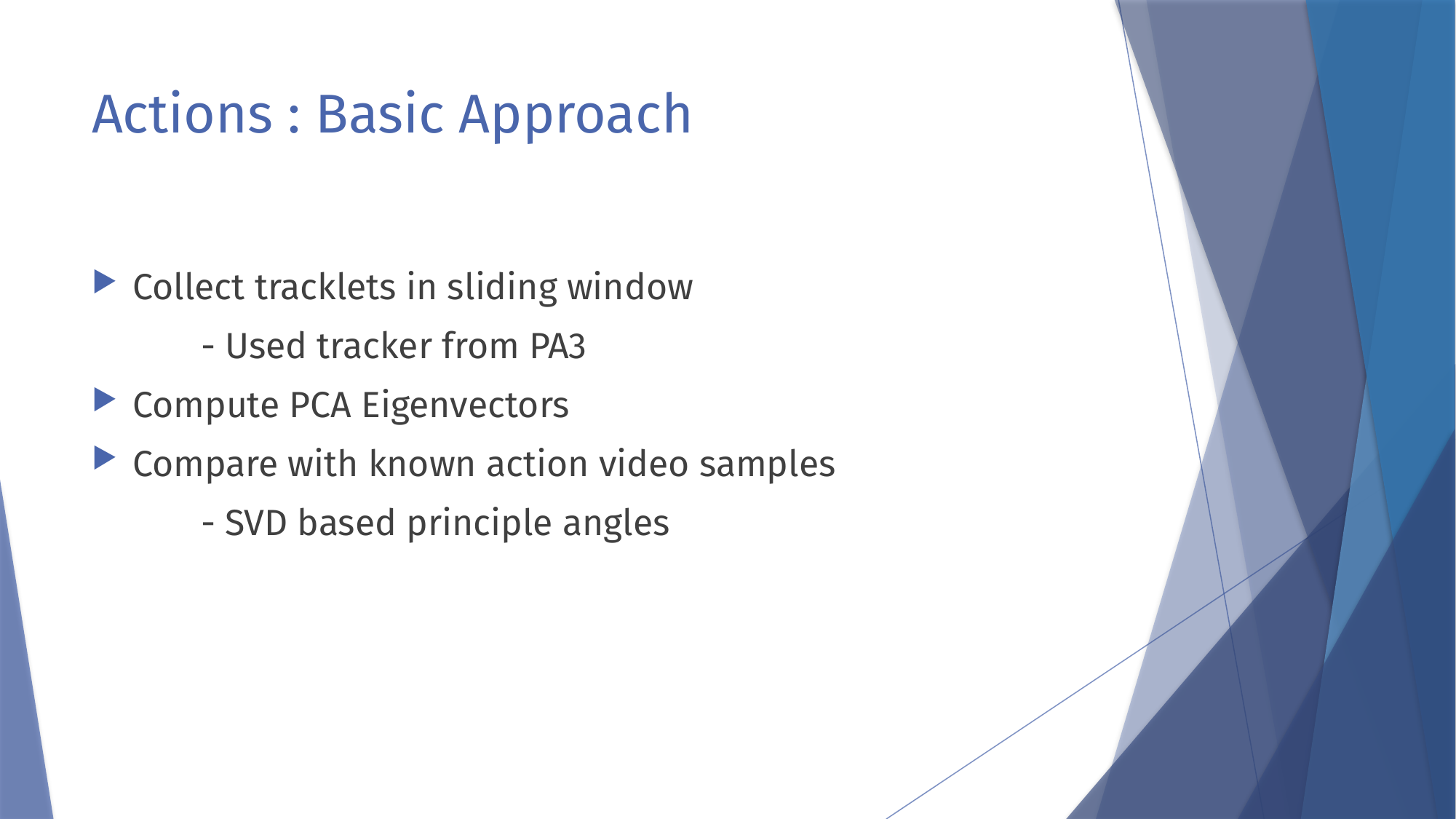

# Actions : Basic Approach
Collect tracklets in sliding window
	- Used tracker from PA3
Compute PCA Eigenvectors
Compare with known action video samples
	- SVD based principle angles